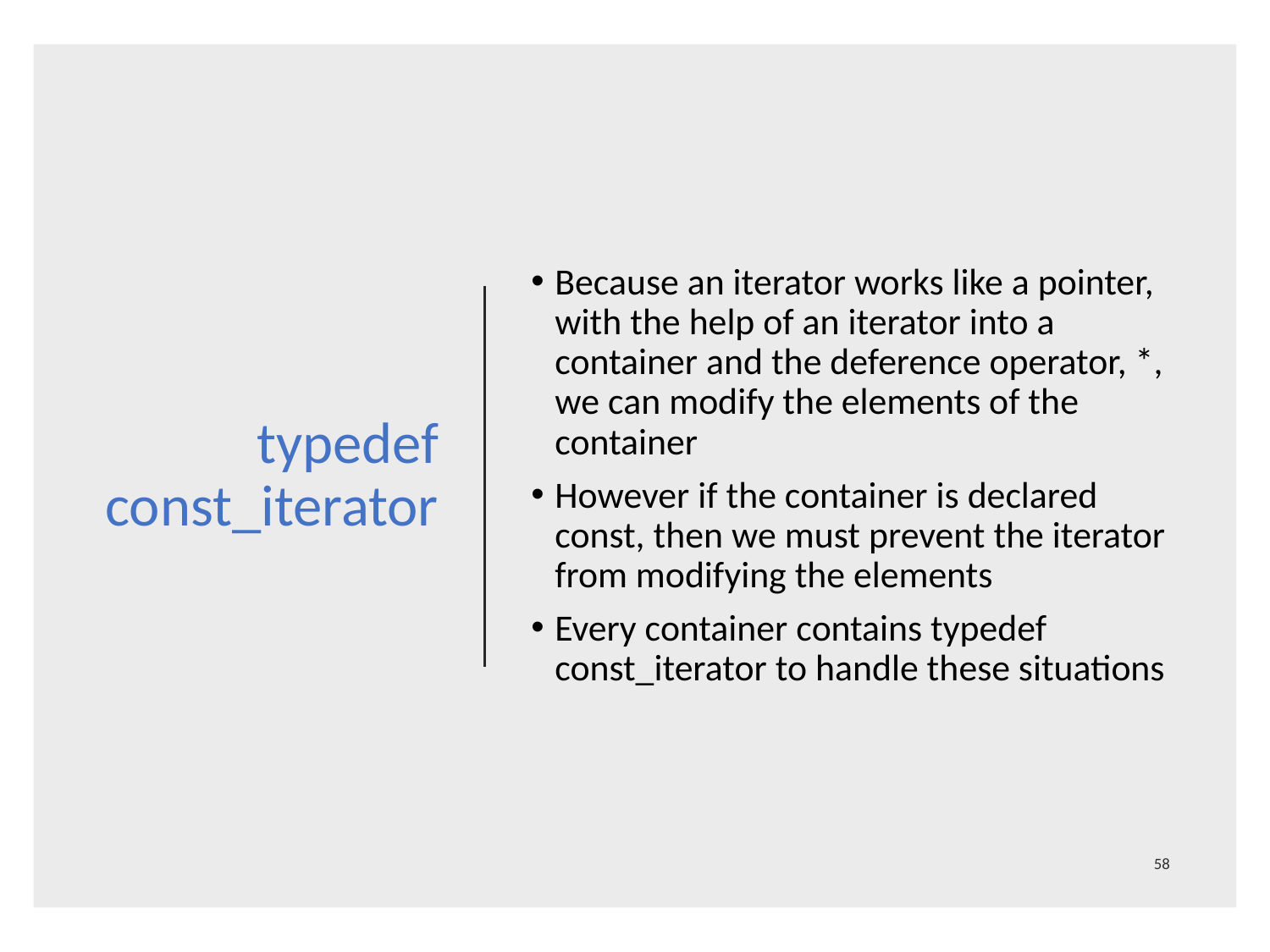

# typedef const_iterator
Because an iterator works like a pointer, with the help of an iterator into a container and the deference operator, *, we can modify the elements of the container
However if the container is declared const, then we must prevent the iterator from modifying the elements
Every container contains typedef const_iterator to handle these situations
58